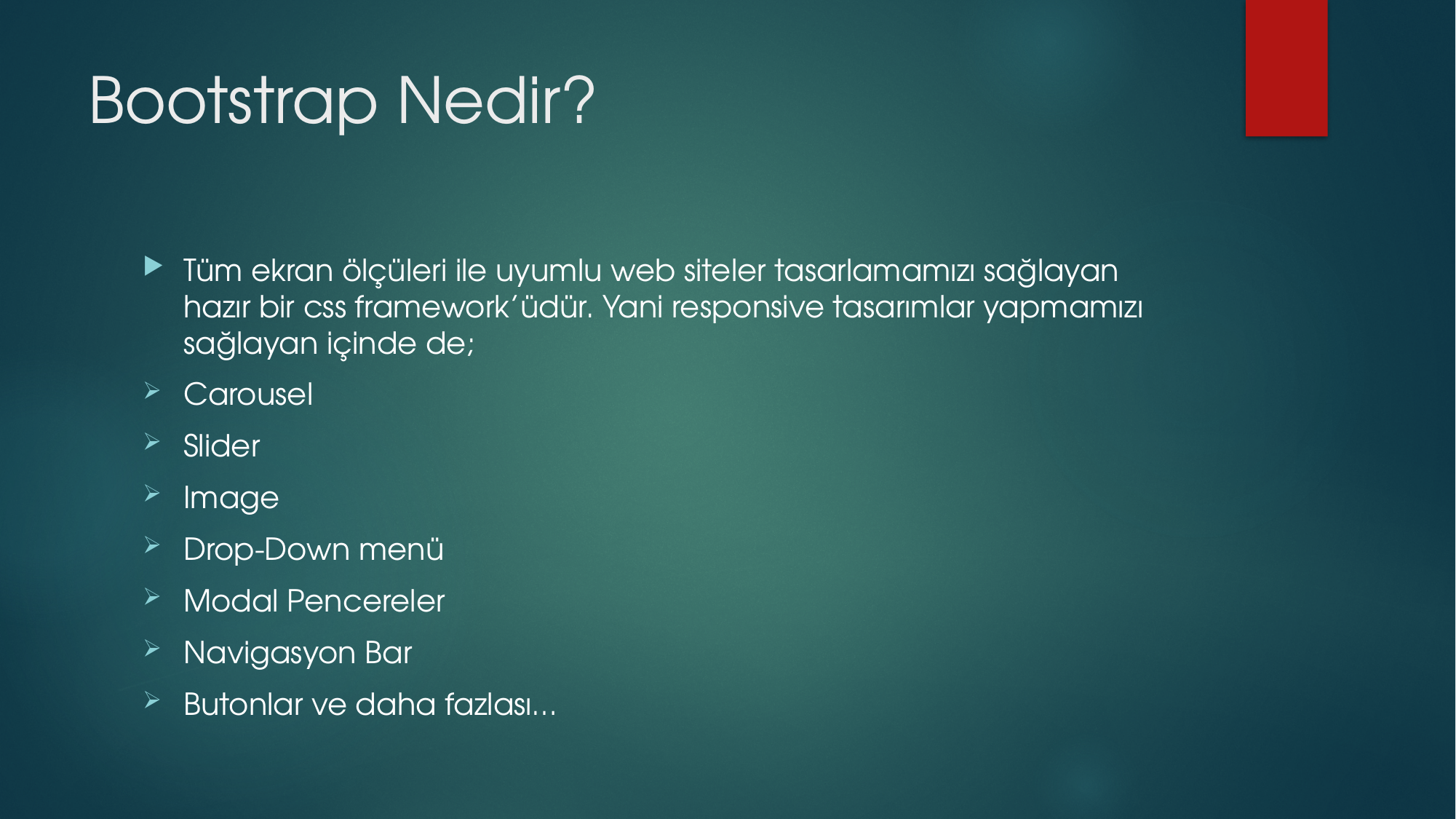

# Bootstrap Nedir?
Tüm ekran ölçüleri ile uyumlu web siteler tasarlamamızı sağlayan hazır bir css framework’üdür. Yani responsive tasarımlar yapmamızı sağlayan içinde de;
Carousel
Slider
Image
Drop-Down menü
Modal Pencereler
Navigasyon Bar
Butonlar ve daha fazlası…